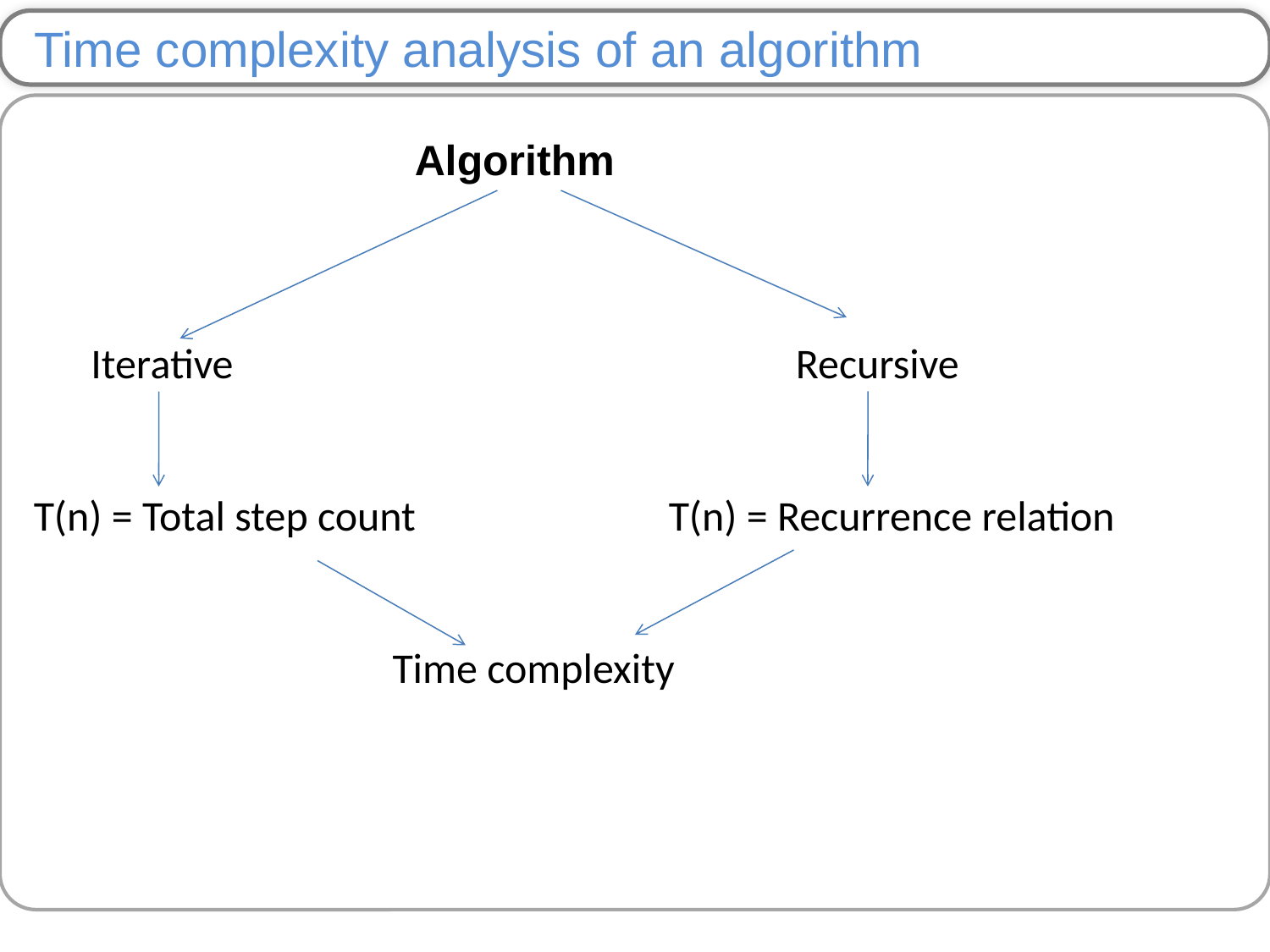

Time complexity analysis of an algorithm

			Algorithm

      Iterative					Recursive

T(n) = Total step count		T(n) = Recurrence relation

		           Time complexity